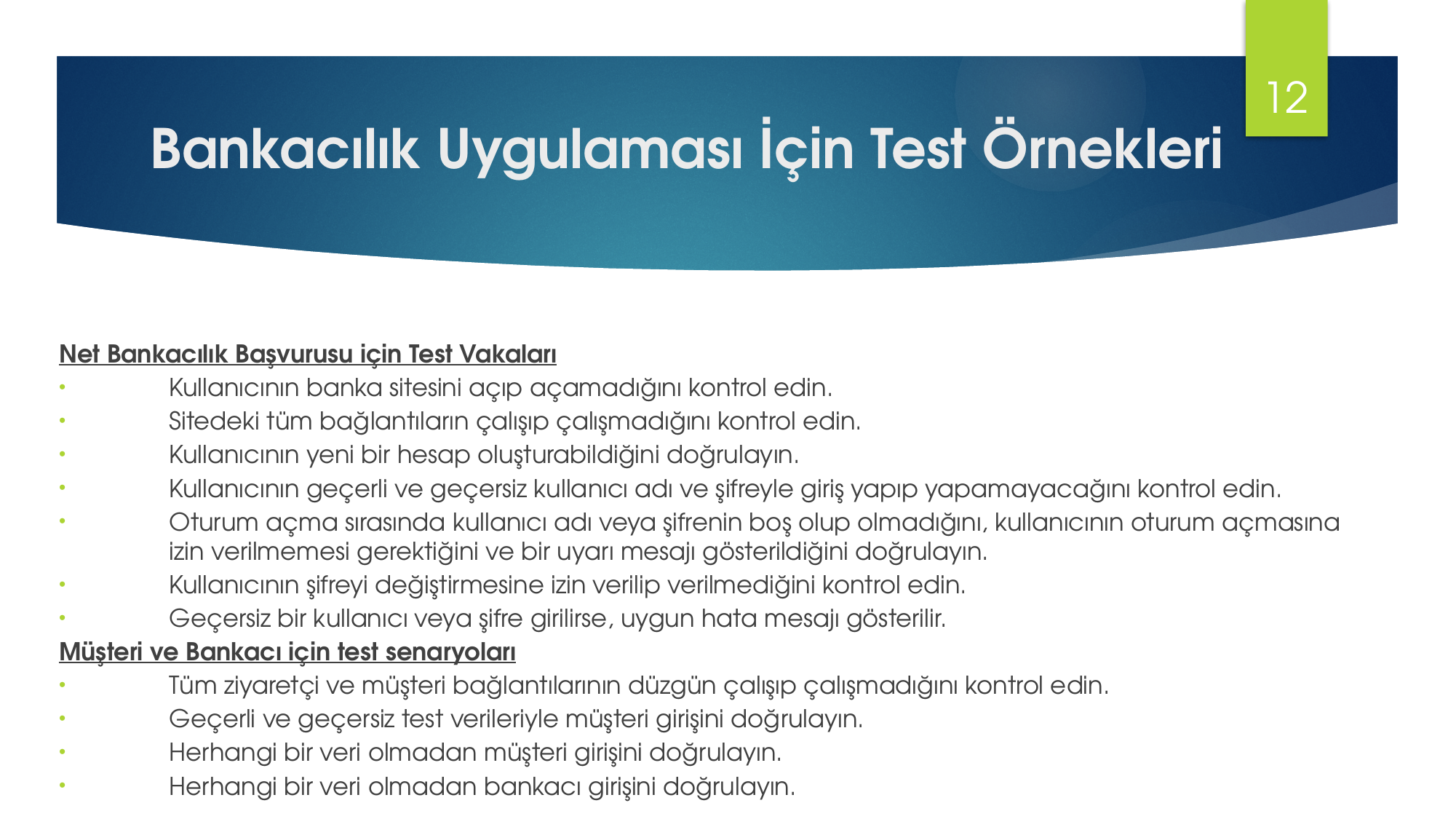

12
# Bankacılık Uygulaması İçin Test Örnekleri
Net Bankacılık Başvurusu için Test Vakaları
Kullanıcının banka sitesini açıp açamadığını kontrol edin.
Sitedeki tüm bağlantıların çalışıp çalışmadığını kontrol edin.
Kullanıcının yeni bir hesap oluşturabildiğini doğrulayın.
Kullanıcının geçerli ve geçersiz kullanıcı adı ve şifreyle giriş yapıp yapamayacağını kontrol edin.
Oturum açma sırasında kullanıcı adı veya şifrenin boş olup olmadığını, kullanıcının oturum açmasına izin verilmemesi gerektiğini ve bir uyarı mesajı gösterildiğini doğrulayın.
Kullanıcının şifreyi değiştirmesine izin verilip verilmediğini kontrol edin.
Geçersiz bir kullanıcı veya şifre girilirse, uygun hata mesajı gösterilir.
Müşteri ve Bankacı için test senaryoları
Tüm ziyaretçi ve müşteri bağlantılarının düzgün çalışıp çalışmadığını kontrol edin.
Geçerli ve geçersiz test verileriyle müşteri girişini doğrulayın.
Herhangi bir veri olmadan müşteri girişini doğrulayın.
Herhangi bir veri olmadan bankacı girişini doğrulayın.